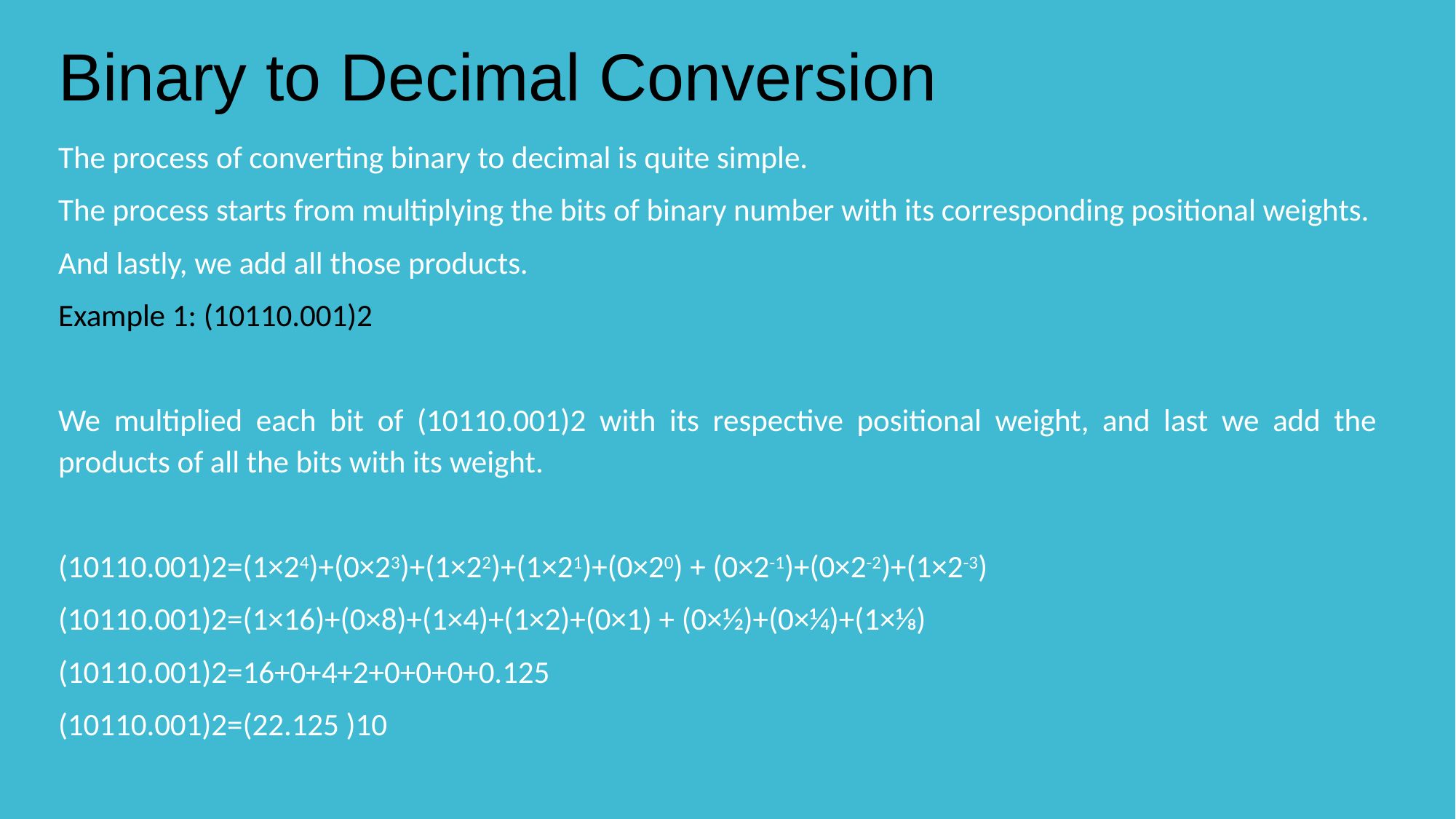

# Binary to Decimal Conversion
The process of converting binary to decimal is quite simple.
The process starts from multiplying the bits of binary number with its corresponding positional weights.
And lastly, we add all those products.
Example 1: (10110.001)2

We multiplied each bit of (10110.001)2 with its respective positional weight, and last we add the products of all the bits with its weight.

(10110.001)2=(1×24)+(0×23)+(1×22)+(1×21)+(0×20) + (0×2-1)+(0×2-2)+(1×2-3)
(10110.001)2=(1×16)+(0×8)+(1×4)+(1×2)+(0×1) + (0×1⁄2)+(0×1⁄4)+(1×1⁄8)
(10110.001)2=16+0+4+2+0+0+0+0.125
(10110.001)2=(22.125 )10